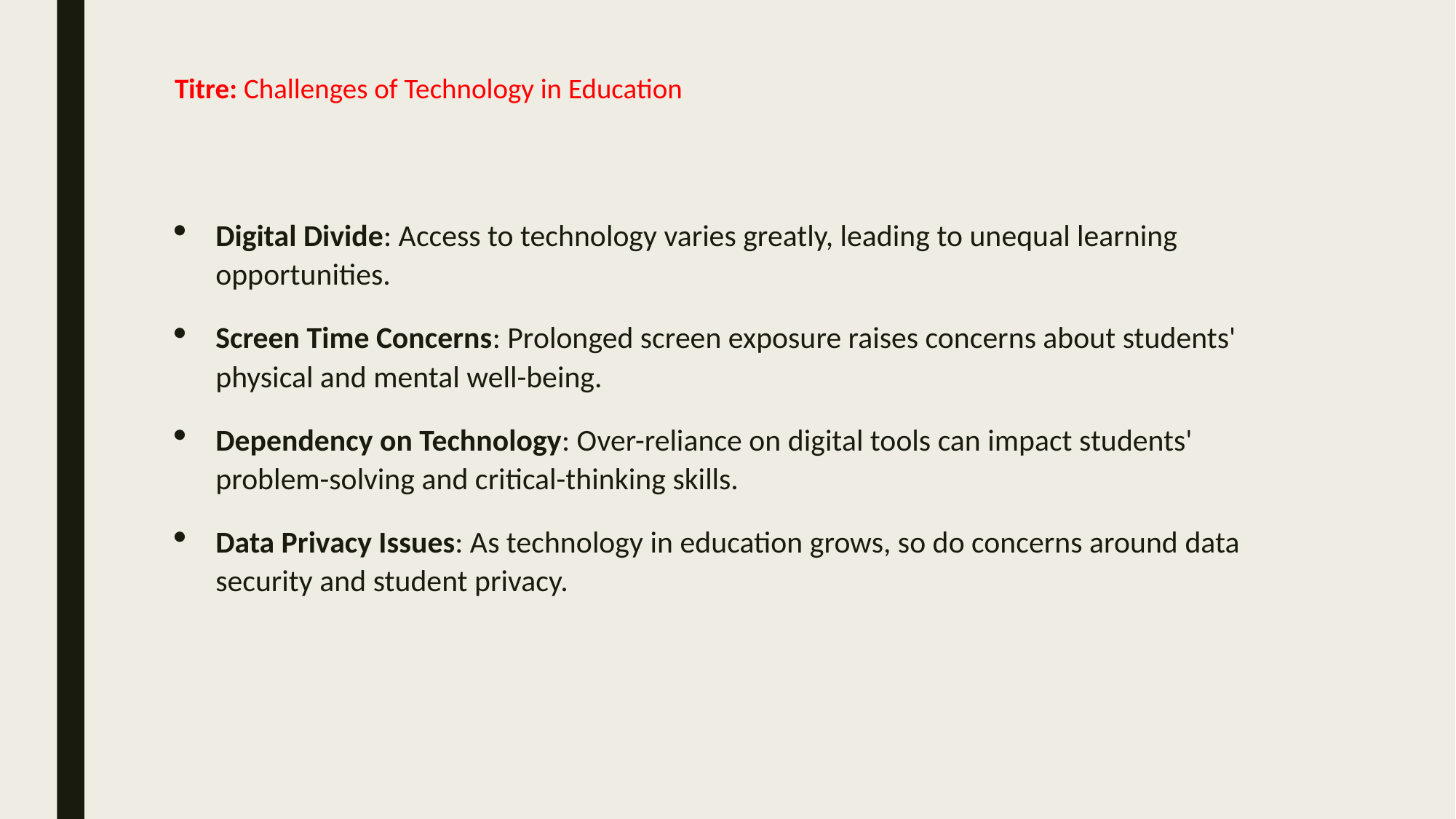

# Titre: Challenges of Technology in Education
Digital Divide: Access to technology varies greatly, leading to unequal learning opportunities.
Screen Time Concerns: Prolonged screen exposure raises concerns about students' physical and mental well-being.
Dependency on Technology: Over-reliance on digital tools can impact students' problem-solving and critical-thinking skills.
Data Privacy Issues: As technology in education grows, so do concerns around data security and student privacy.